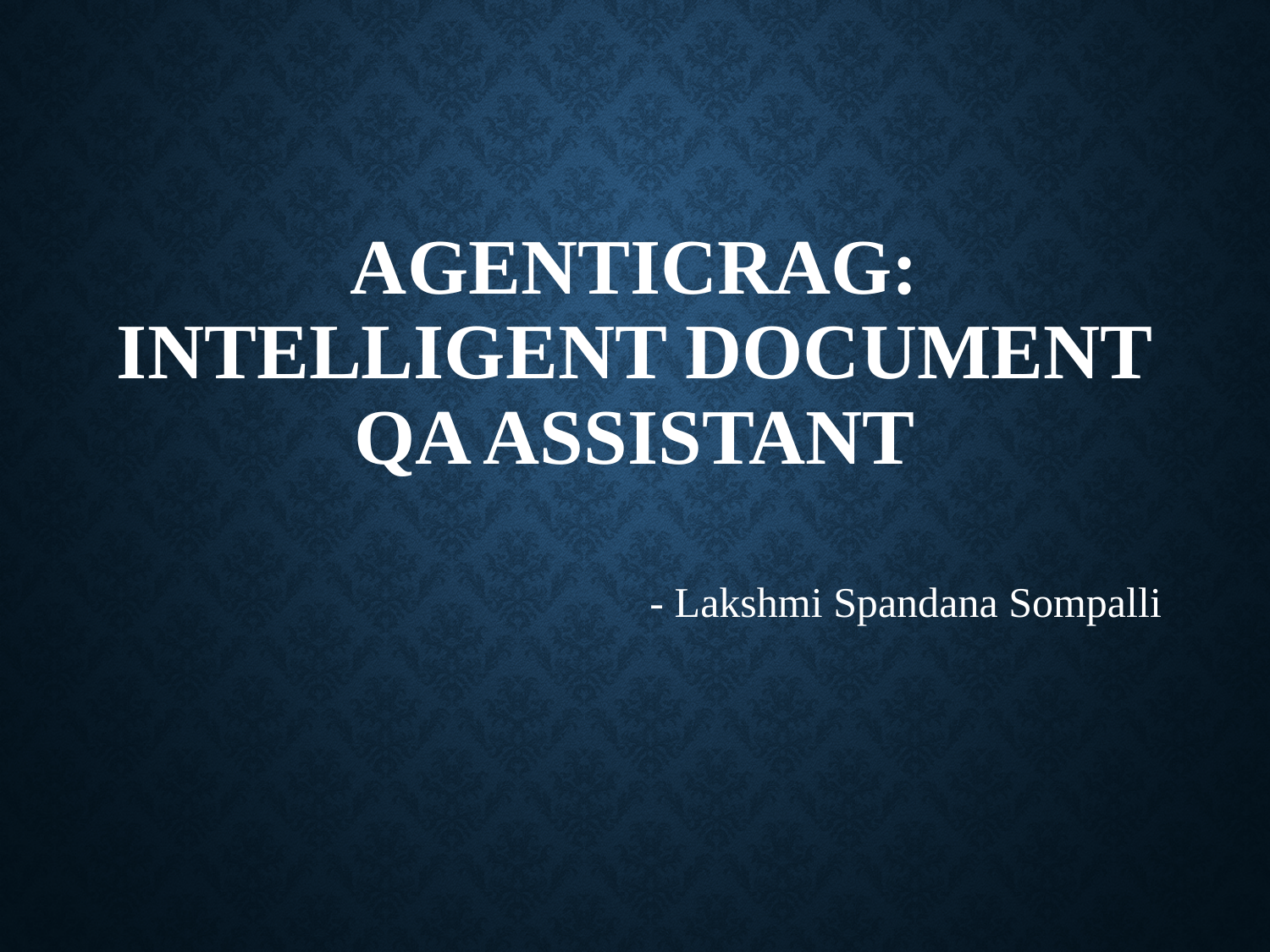

# AgenticRAG: Intelligent Document QA Assistant
- Lakshmi Spandana Sompalli